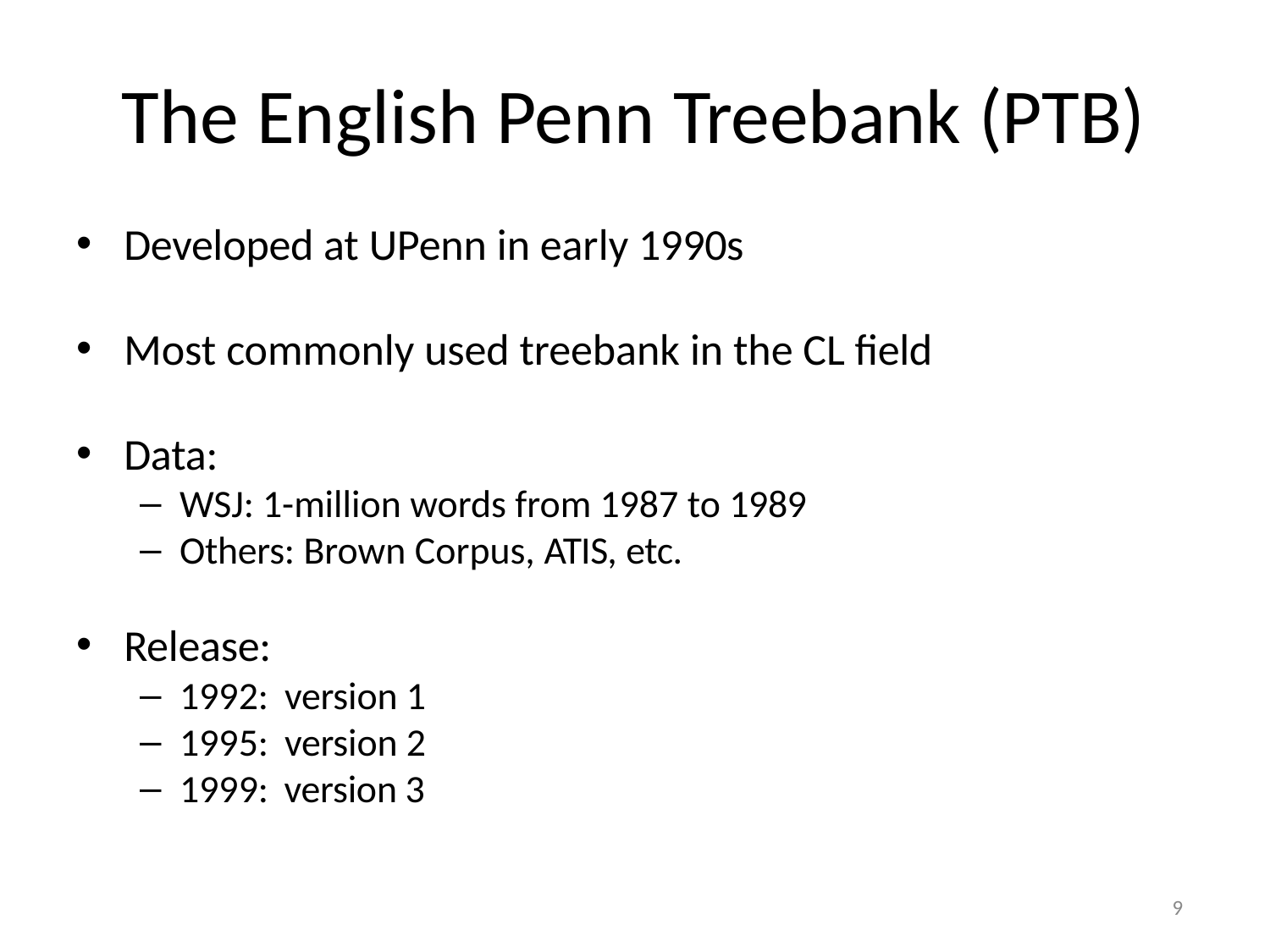

# The English Penn Treebank (PTB)
Developed at UPenn in early 1990s

Most commonly used treebank in the CL field

Data:
WSJ: 1-million words from 1987 to 1989
Others: Brown Corpus, ATIS, etc.

Release:
1992: version 1
1995: version 2
1999: version 3
9